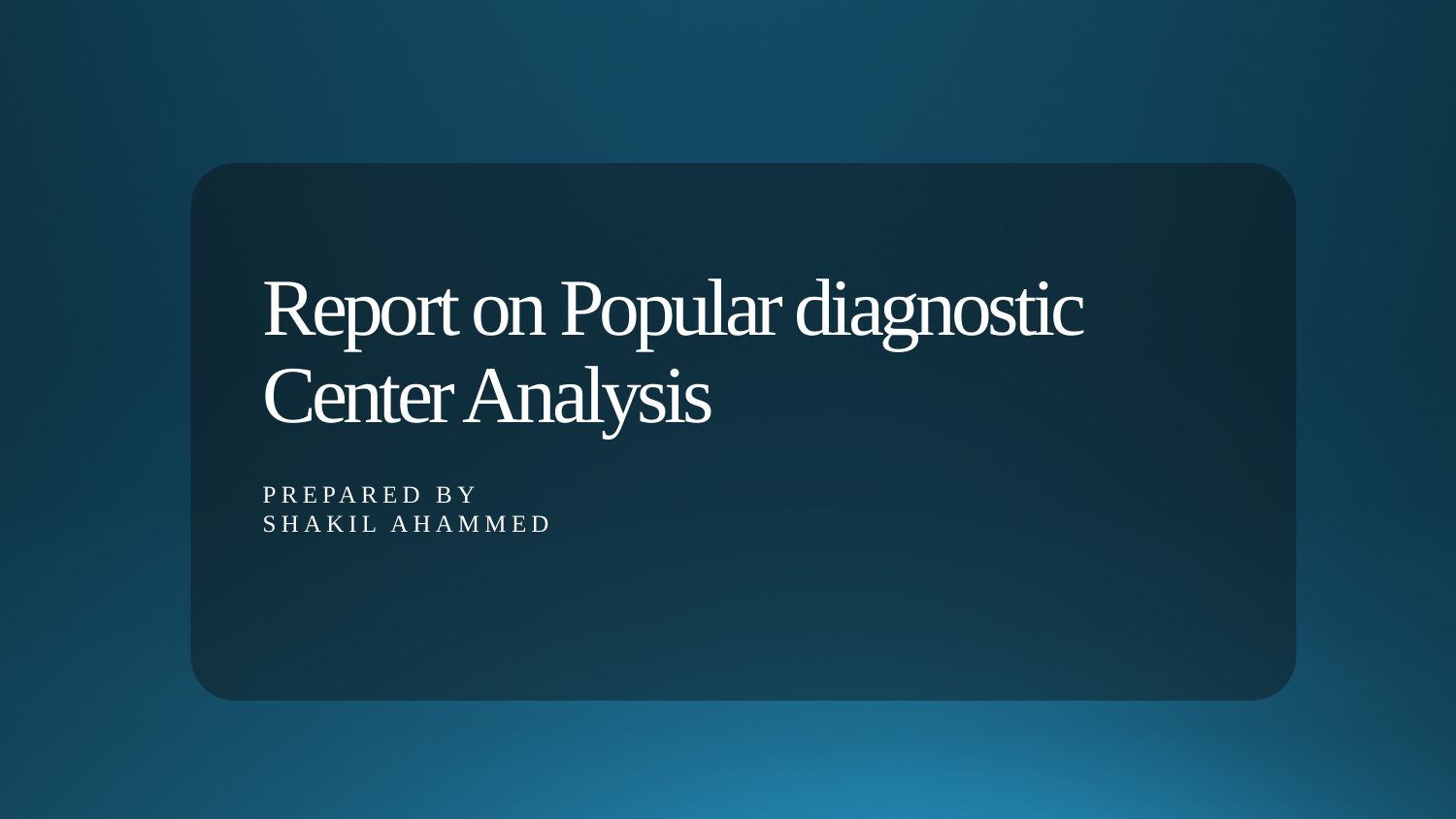

# Report on Popular diagnostic Center Analysis
Prepared by
Shakil Ahammed